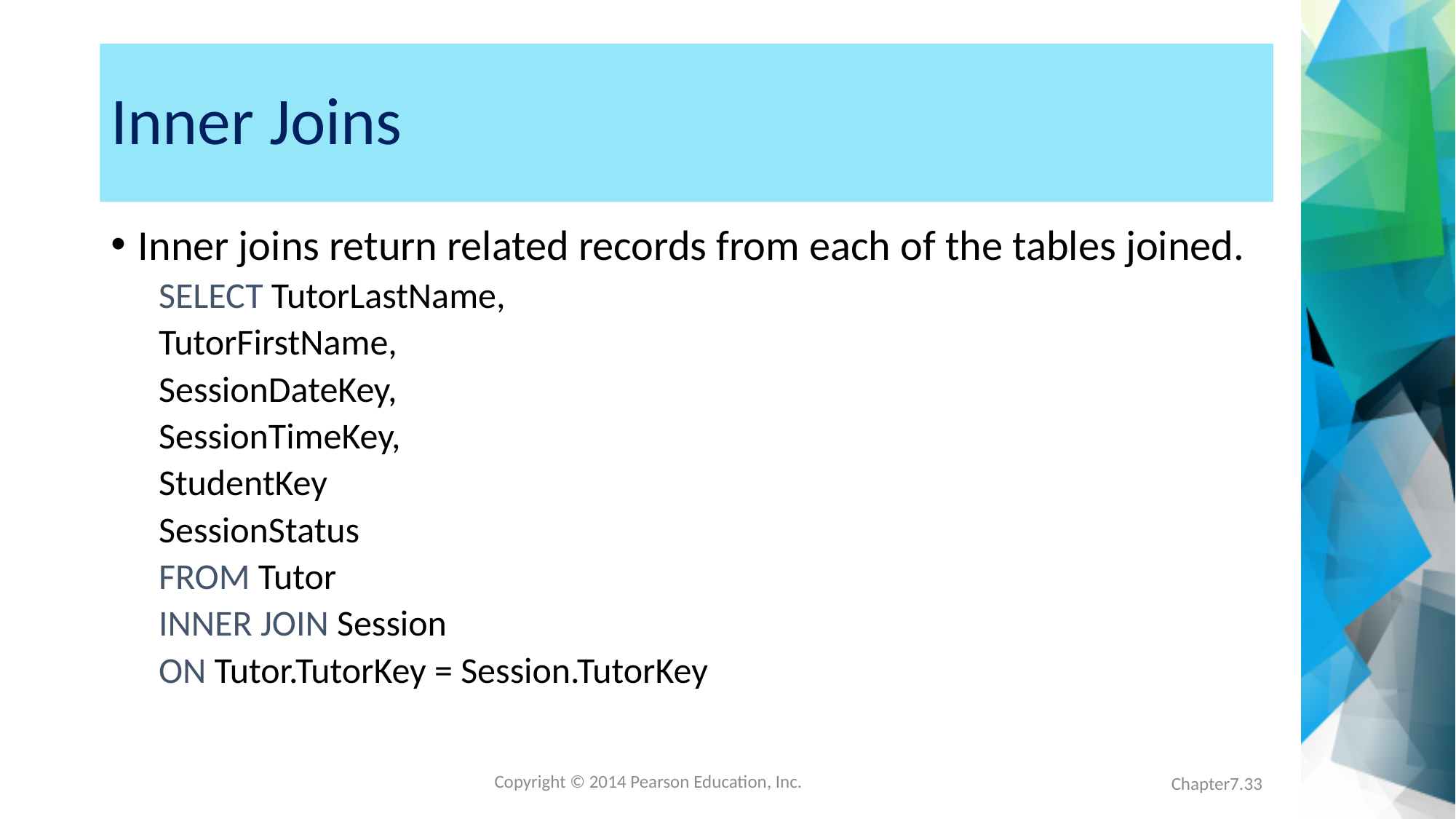

# Inner Joins
Inner joins return related records from each of the tables joined.
SELECT TutorLastName,
TutorFirstName,
SessionDateKey,
SessionTimeKey,
StudentKey
SessionStatus
FROM Tutor
INNER JOIN Session
ON Tutor.TutorKey = Session.TutorKey
Chapter7.33